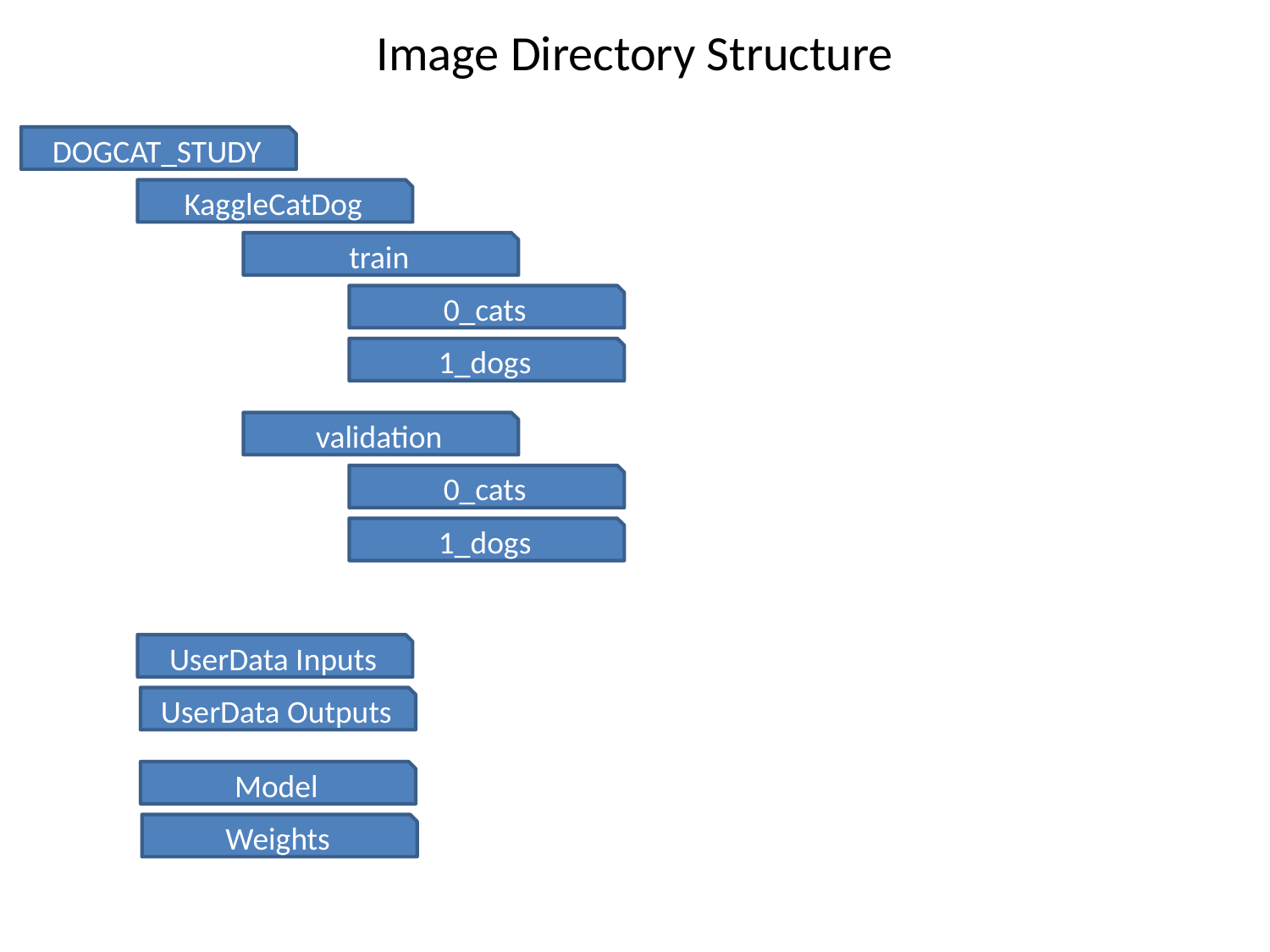

Image Directory Structure
DOGCAT_STUDY
KaggleCatDog
train
0_cats
1_dogs
validation
0_cats
1_dogs
UserData Inputs
UserData Outputs
Model
Weights